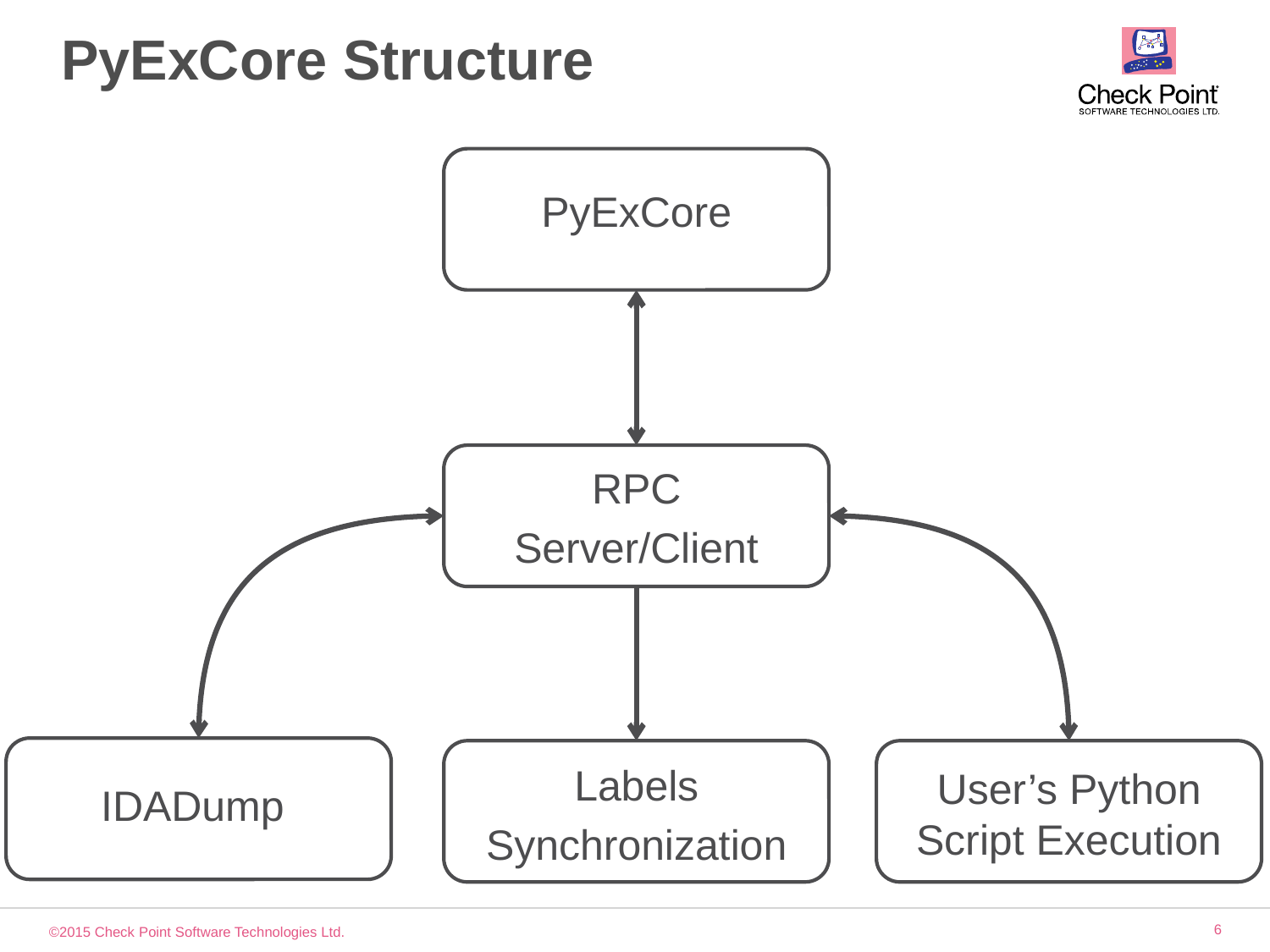

# PyExCore Structure

PyExCore

RPC
Server/Client

Labels
Synchronization
User’s Python Script Execution
IDADump